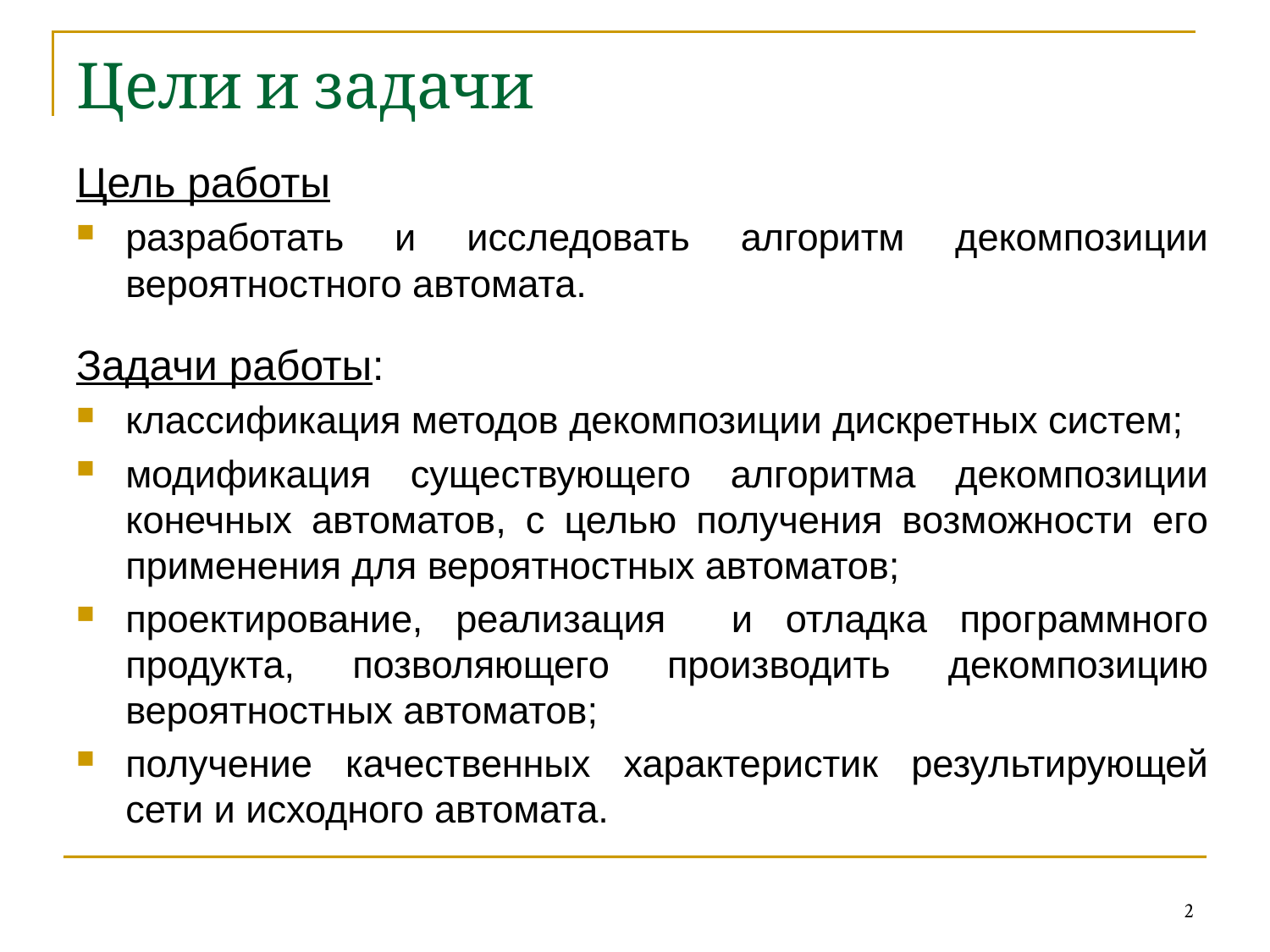

# Цели и задачи
Цель работы
разработать и исследовать алгоритм декомпозиции вероятностного автомата.

Задачи работы:
классификация методов декомпозиции дискретных систем;
модификация существующего алгоритма декомпозиции конечных автоматов, с целью получения возможности его применения для вероятностных автоматов;
проектирование, реализация  и отладка программного продукта, позволяющего производить декомпозицию вероятностных автоматов;
получение качественных характеристик результирующей сети и исходного автомата.
2